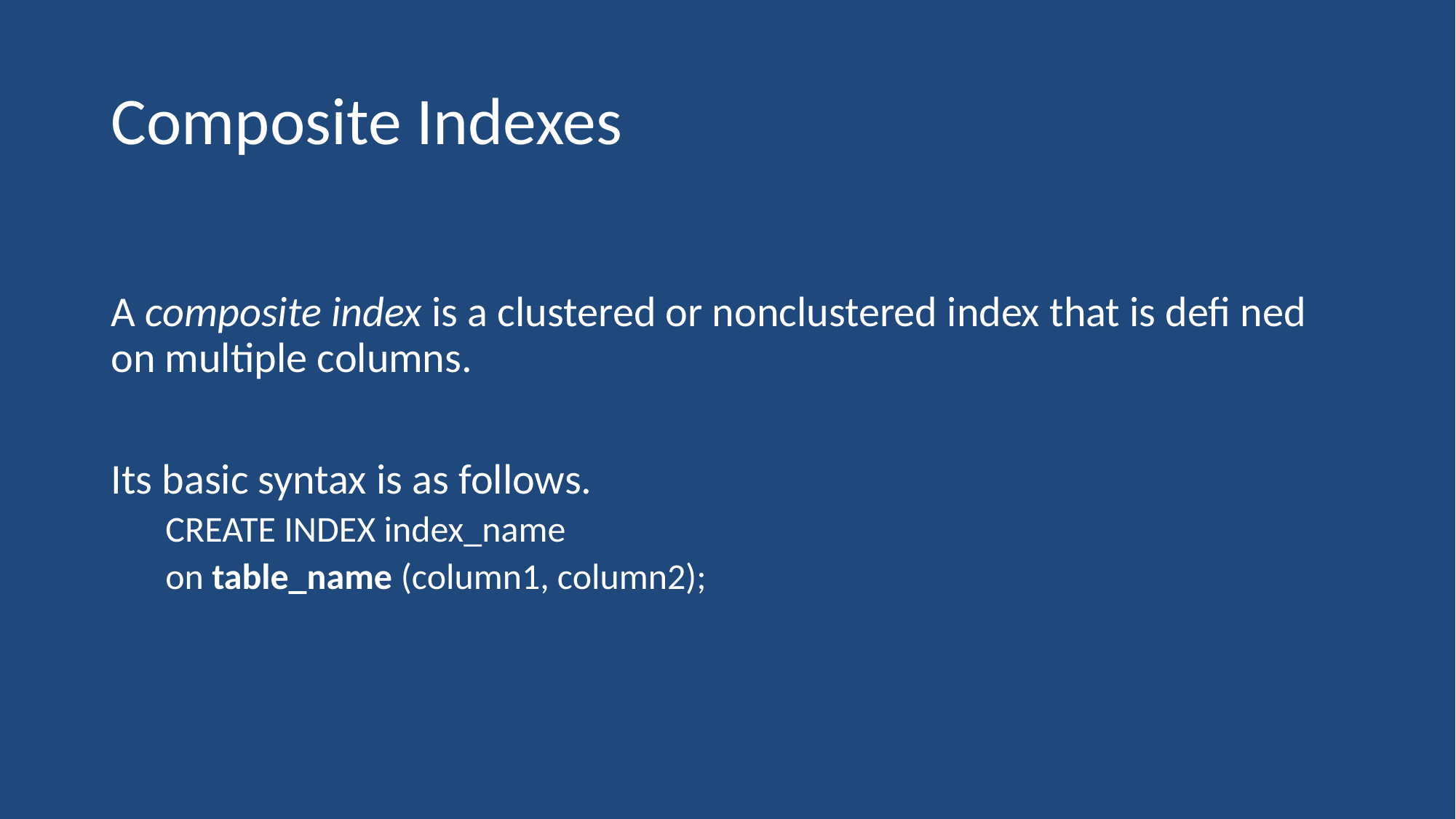

# Composite Indexes

A composite index is a clustered or nonclustered index that is defi ned on multiple columns.

Its basic syntax is as follows.
CREATE INDEX index_name
on table_name (column1, column2);